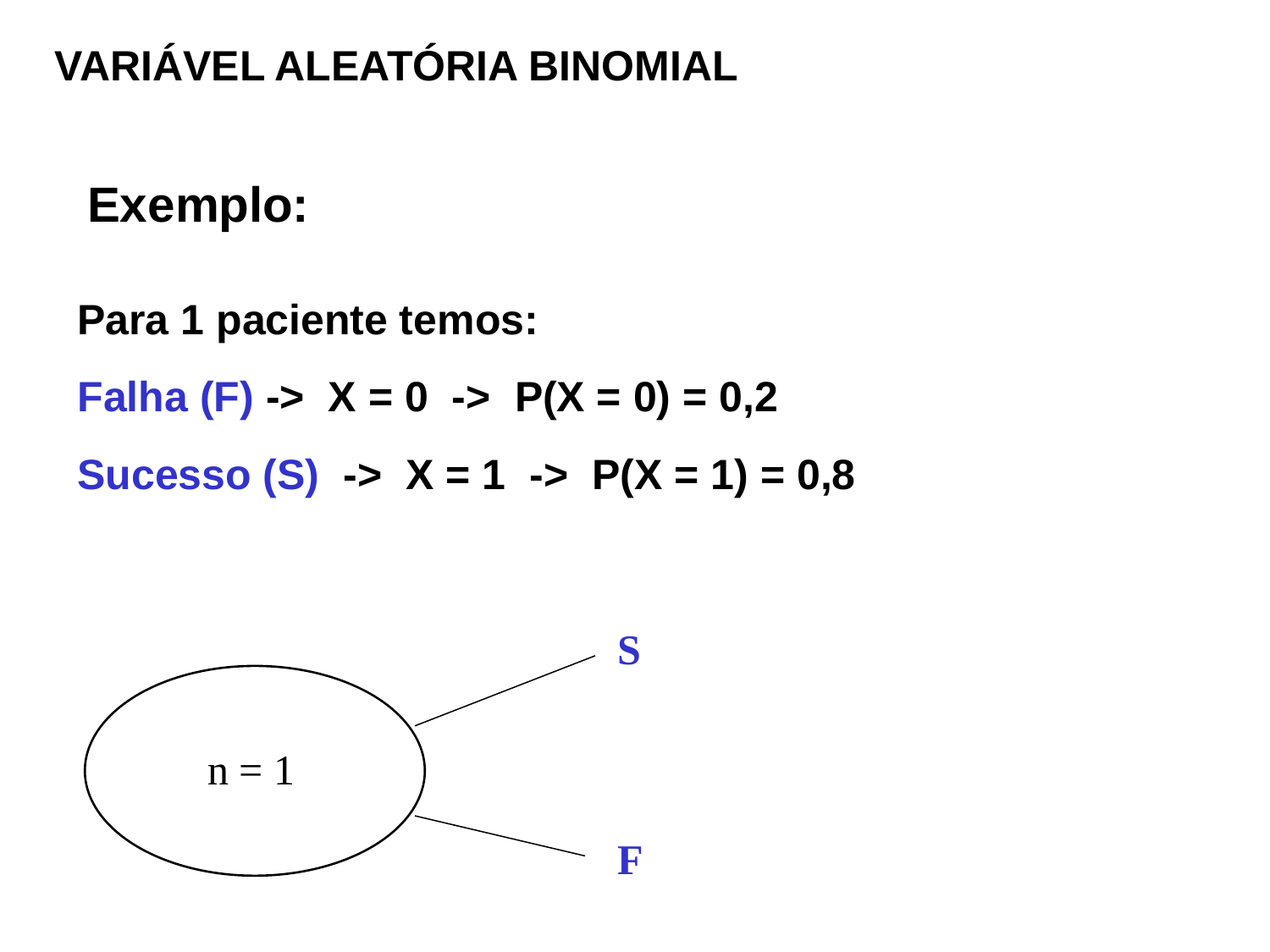

VARIÁVEL ALEATÓRIA BINOMIAL
Exemplo:
Para 1 paciente temos:
Falha (F) ->  X = 0  ->  P(X = 0) = 0,2
Sucesso (S)  ->  X = 1  ->  P(X = 1) = 0,8
S

n = 1

F